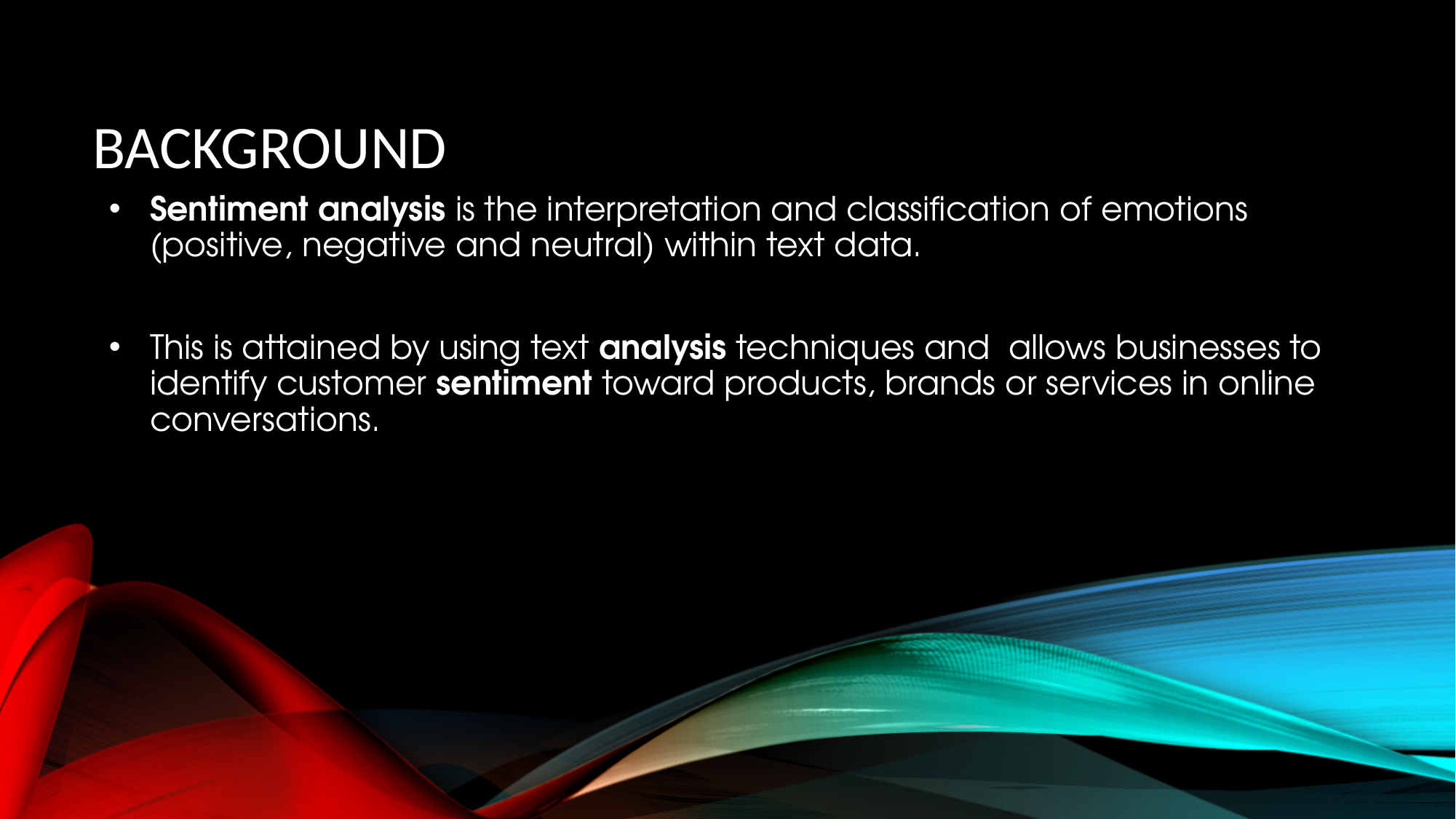

# Background
Sentiment analysis is the interpretation and classification of emotions (positive, negative and neutral) within text data.

This is attained by using text analysis techniques and  allows businesses to identify customer sentiment toward products, brands or services in online conversations.